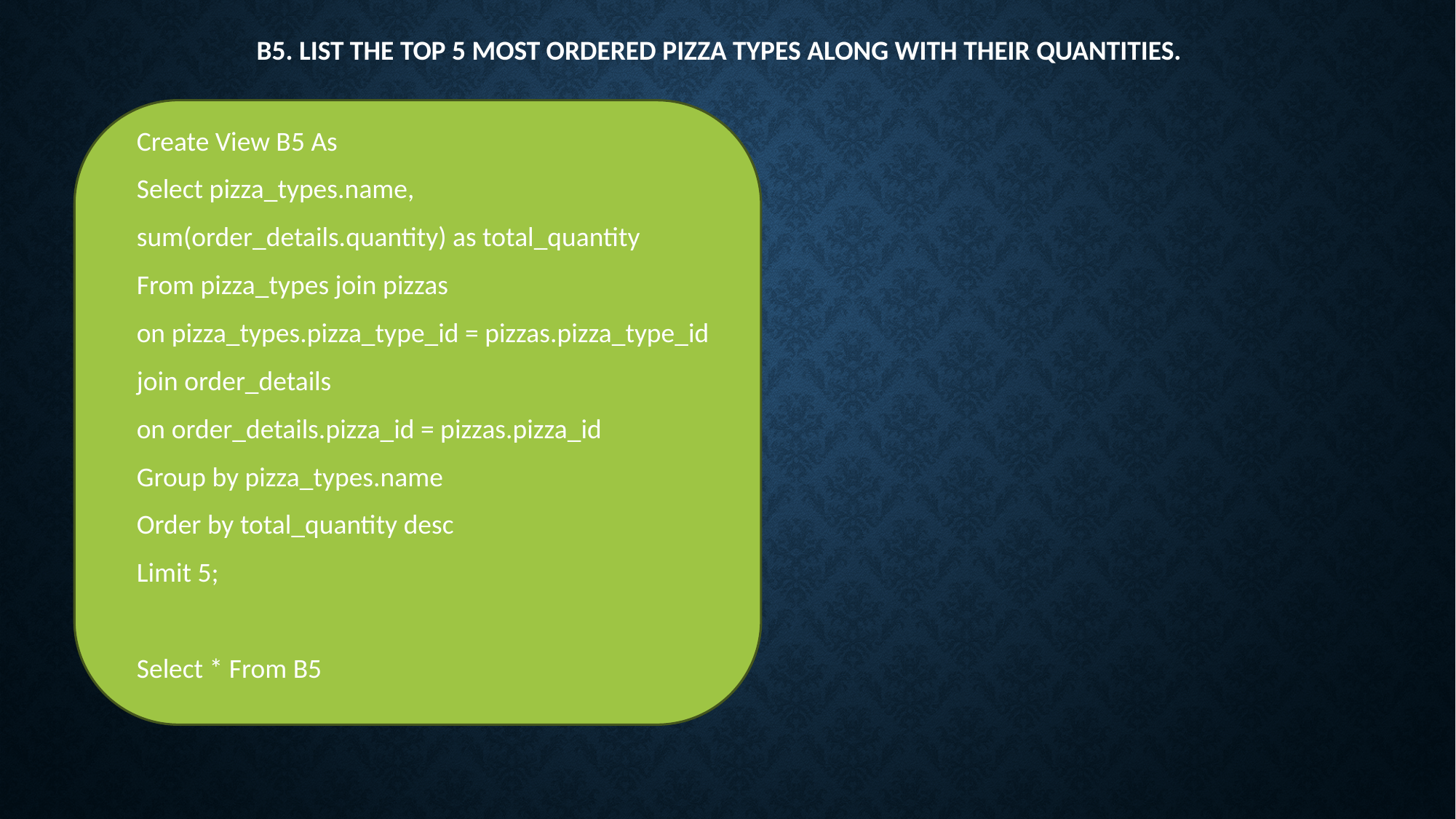

# B5. List the top 5 most ordered pizza types along with their quantities.

Create View B5 As
Select pizza_types.name,
sum(order_details.quantity) as total_quantity
From pizza_types join pizzas
on pizza_types.pizza_type_id = pizzas.pizza_type_id
join order_details
on order_details.pizza_id = pizzas.pizza_id
Group by pizza_types.name
Order by total_quantity desc
Limit 5;

Select * From B5